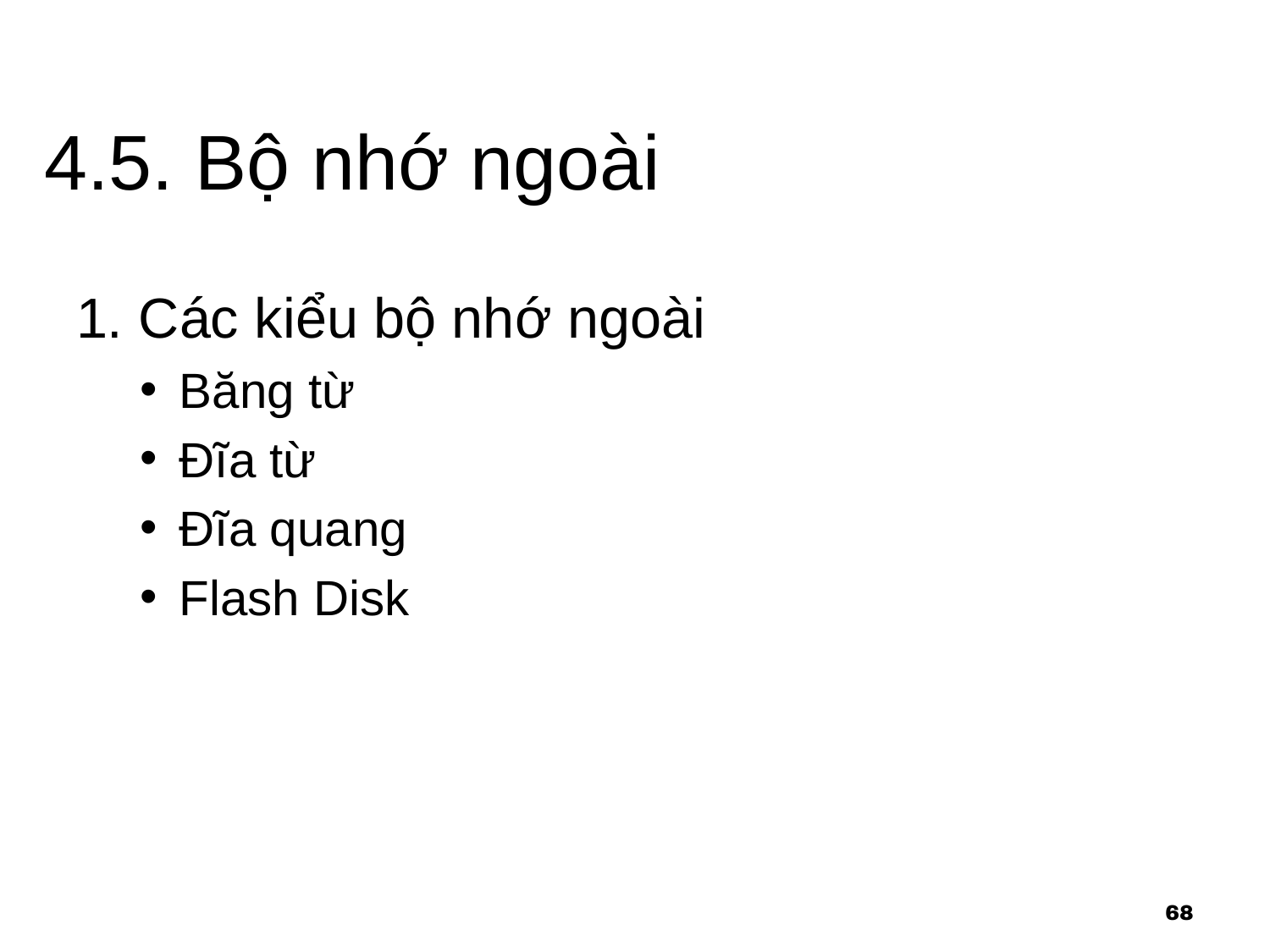

# 4.5. Bộ nhớ ngoài
1. Các kiểu bộ nhớ ngoài
Băng từ
Đĩa từ
Đĩa quang
Flash Disk
68